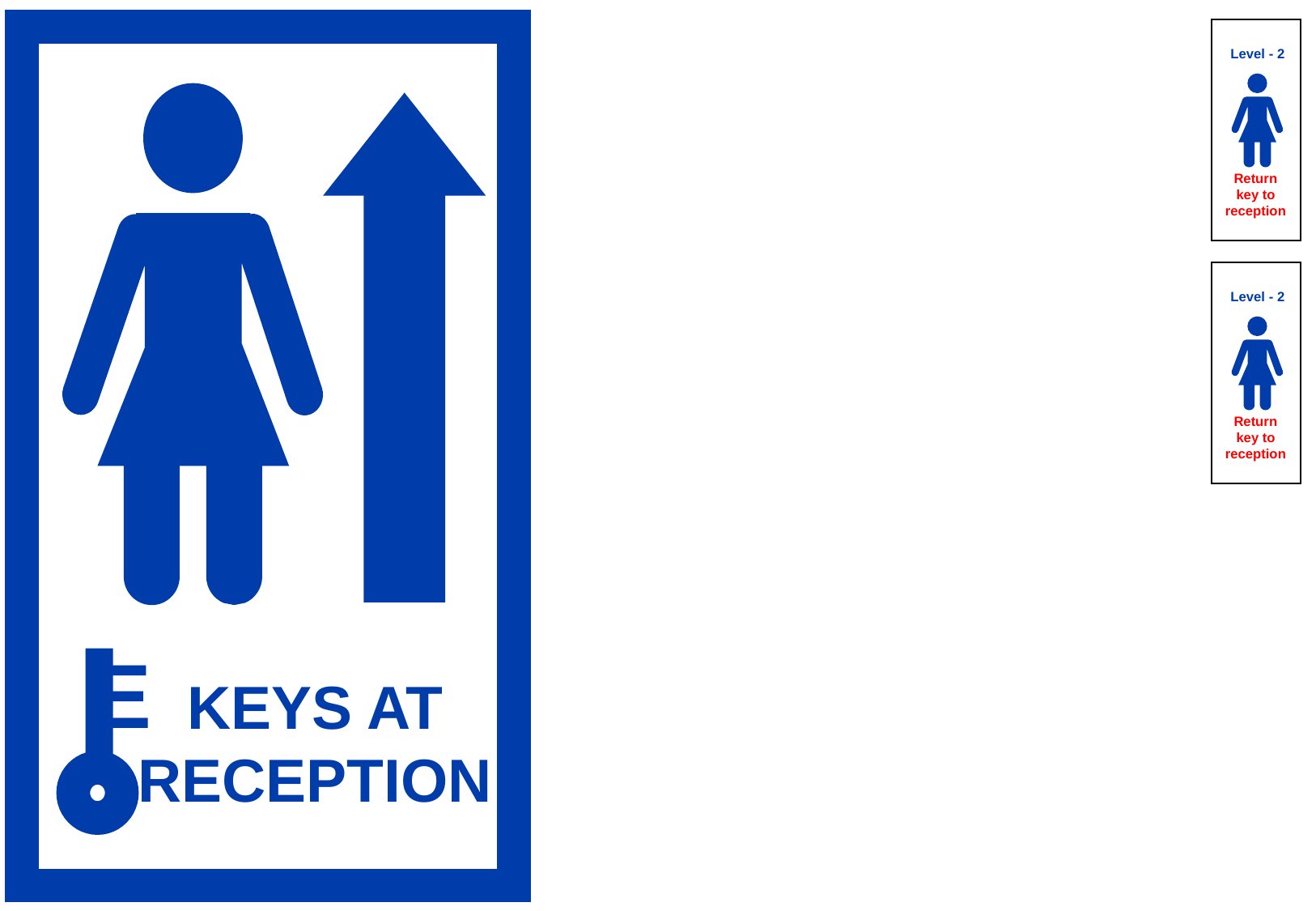

Level - 2

Return key to reception

Level - 2

Return key to reception
E

KEYS AT RECEPTION